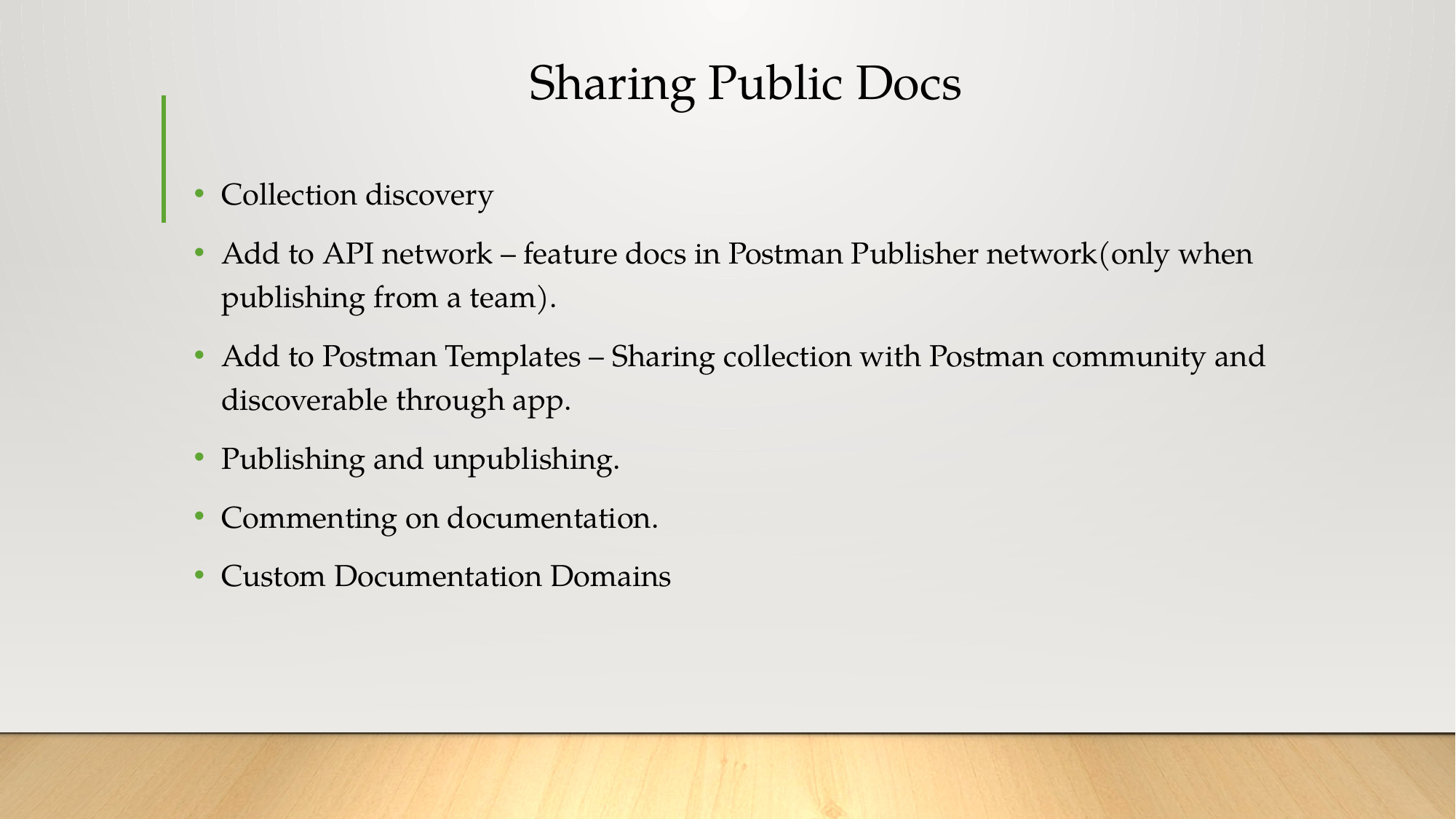

# Sharing Public Docs
Collection discovery
Add to API network – feature docs in Postman Publisher network(only when publishing from a team).
Add to Postman Templates – Sharing collection with Postman community and discoverable through app.
Publishing and unpublishing.
Commenting on documentation.
Custom Documentation Domains